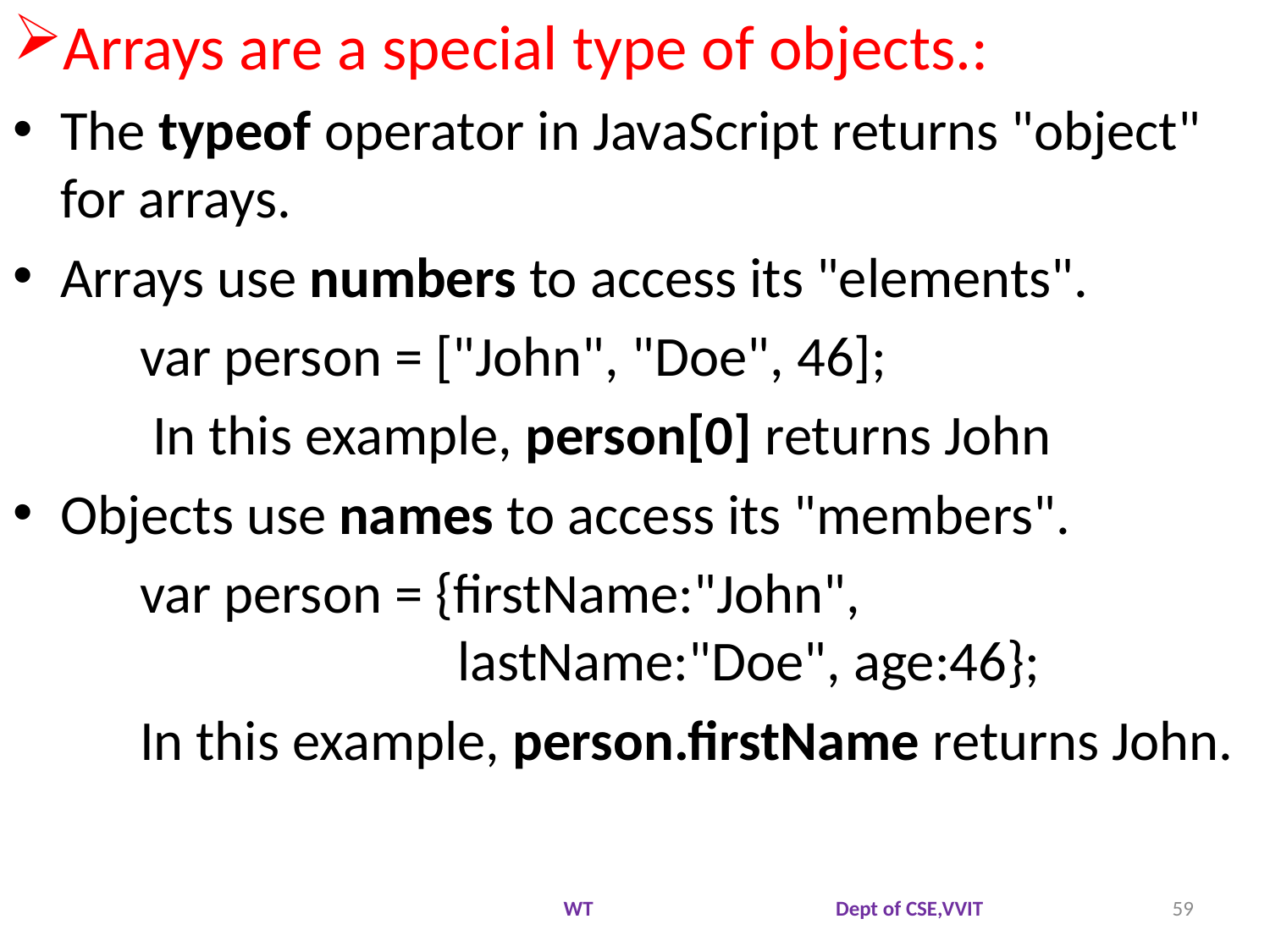

Arrays are a special type of objects.:
The typeof operator in JavaScript returns "object" for arrays.
Arrays use numbers to access its "elements".
	var person = ["John", "Doe", 46];
	 In this example, person[0] returns John
Objects use names to access its "members".
	var person = {firstName:"John", 				                         lastName:"Doe", age:46};
	In this example, person.firstName returns John.
WT                                                  Dept of CSE,VVIT
59